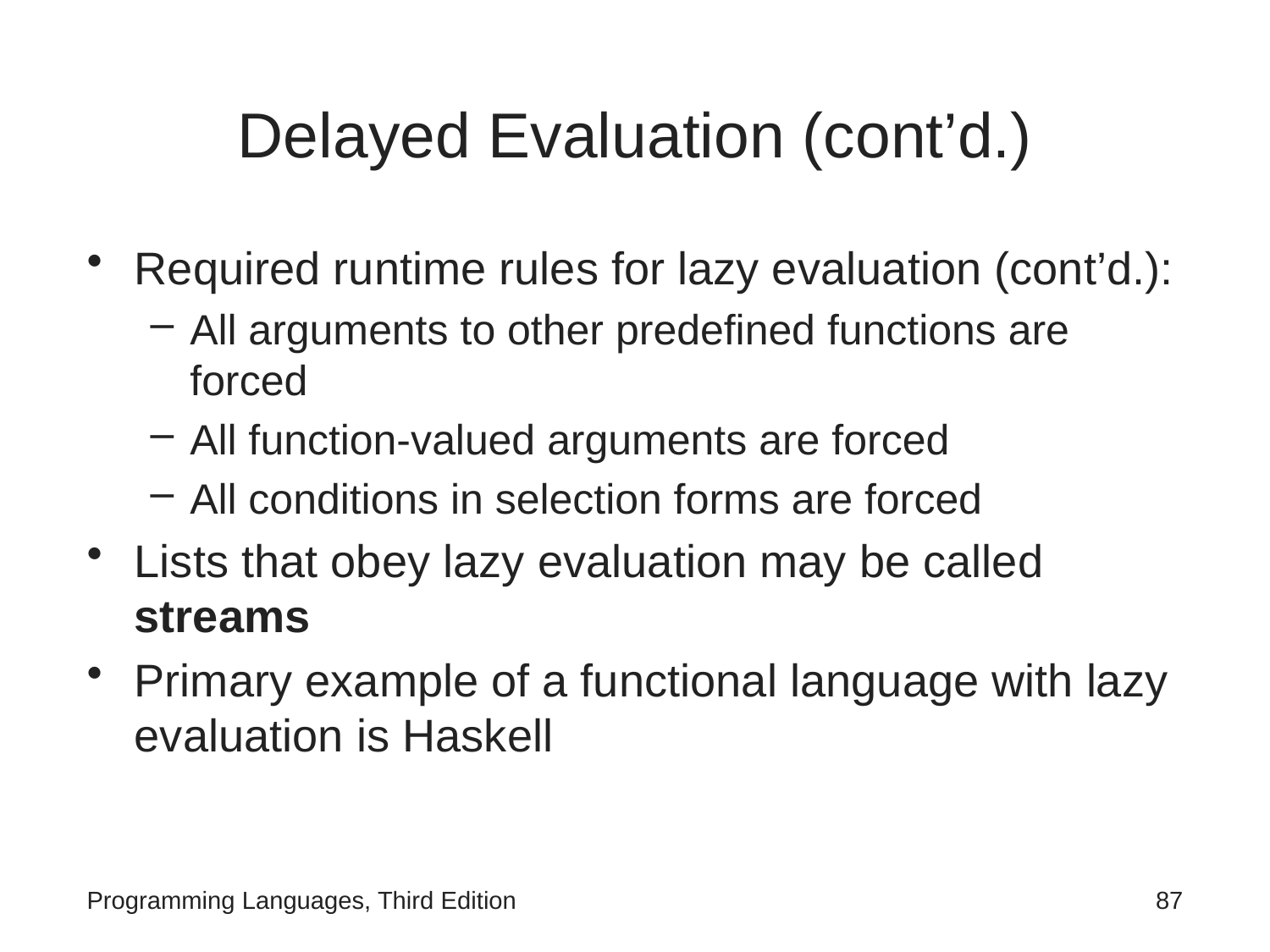

# Delayed Evaluation (cont’d.)
Required runtime rules for lazy evaluation (cont’d.):
All arguments to other predefined functions are forced
All function-valued arguments are forced
All conditions in selection forms are forced
Lists that obey lazy evaluation may be called streams
Primary example of a functional language with lazy evaluation is Haskell
Programming Languages, Third Edition
87